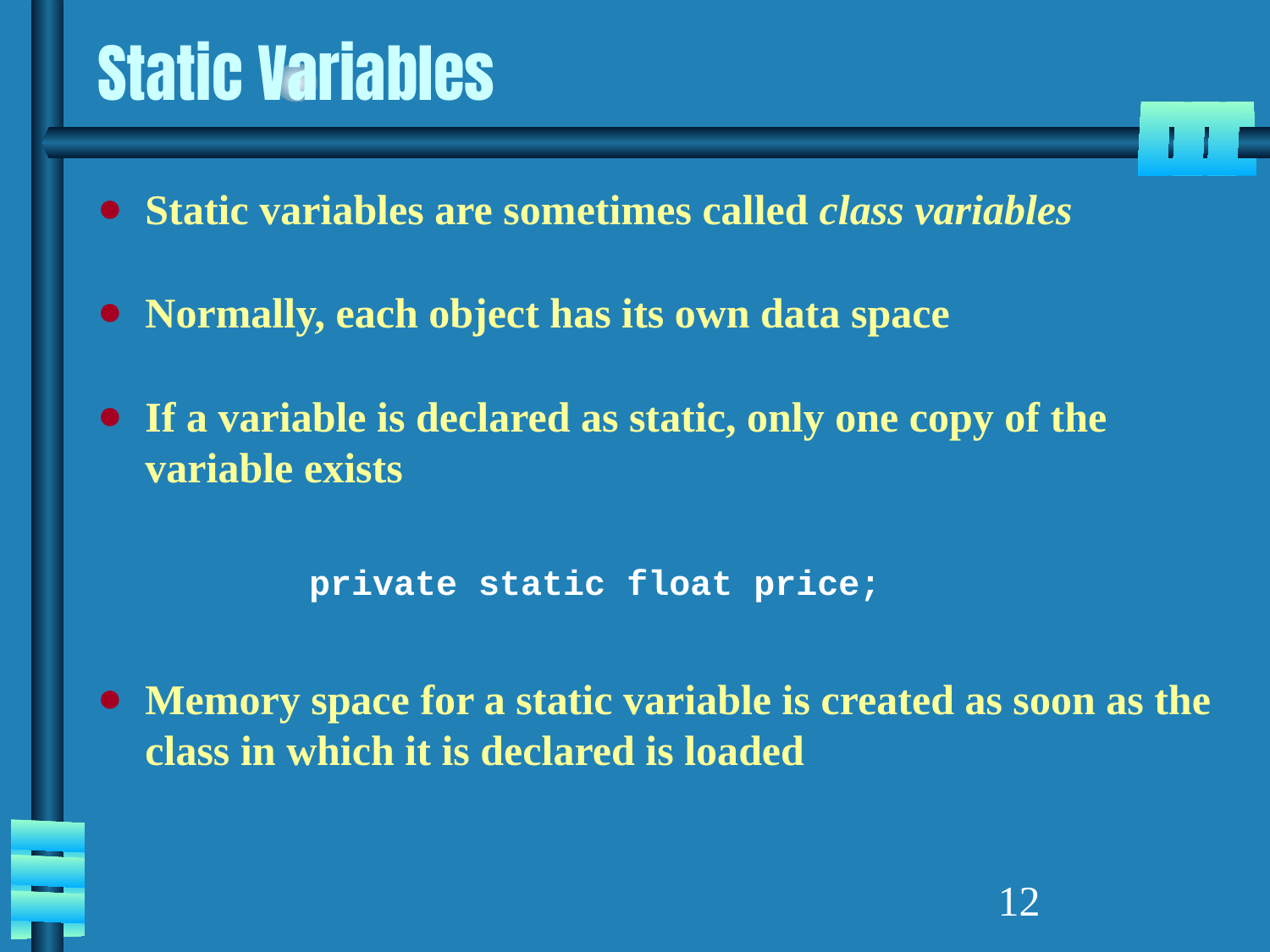

# Static Variables
Static variables are sometimes called class variables

Normally, each object has its own data space

If a variable is declared as static, only one copy of the variable exists

          private static float price;

Memory space for a static variable is created as soon as the class in which it is declared is loaded
12